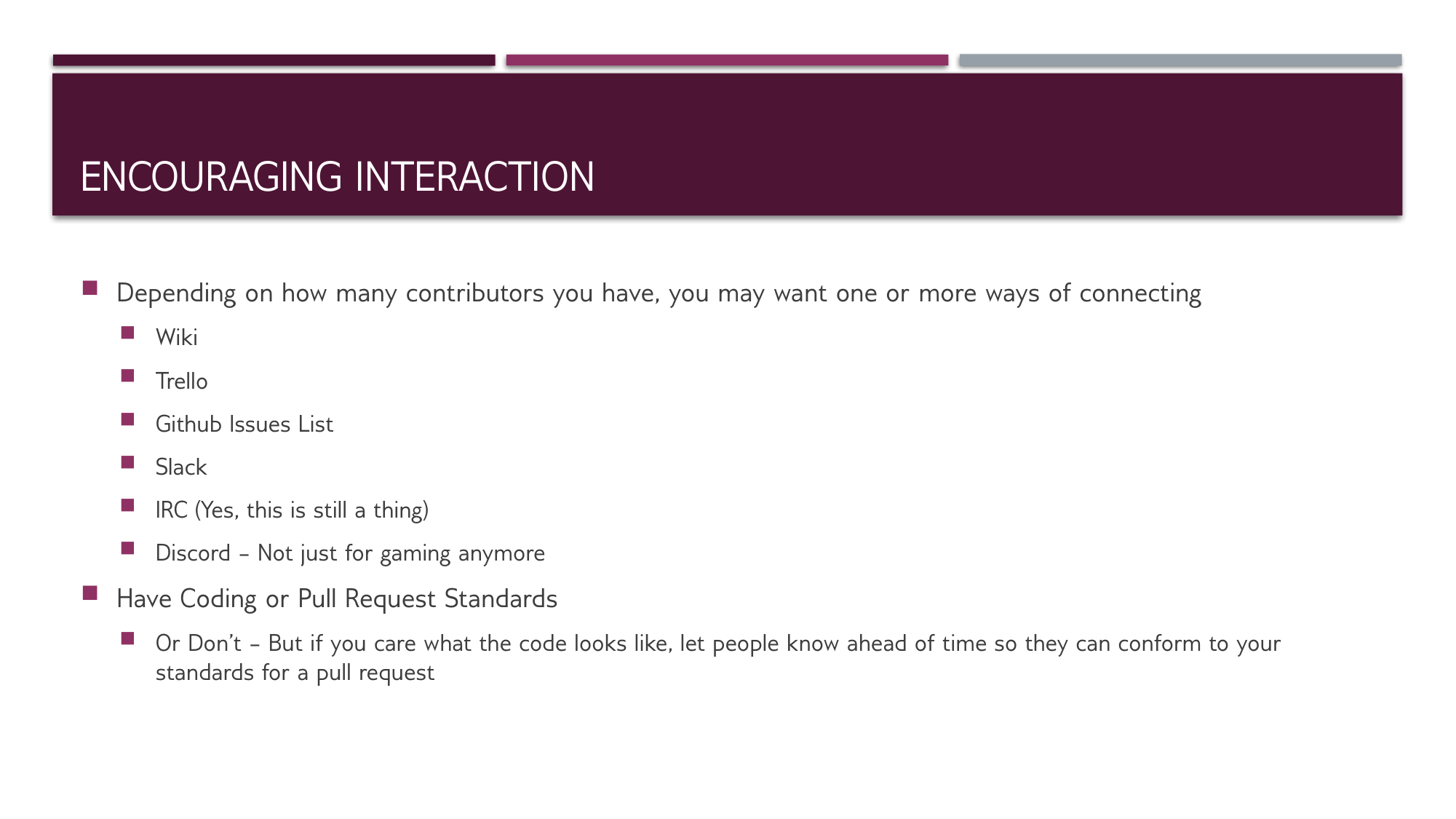

# Encouraging Interaction
Depending on how many contributors you have, you may want one or more ways of connecting
Wiki
Trello
Github Issues List
Slack
IRC (Yes, this is still a thing)
Discord – Not just for gaming anymore
Have Coding or Pull Request Standards
Or Don’t – But if you care what the code looks like, let people know ahead of time so they can conform to your standards for a pull request